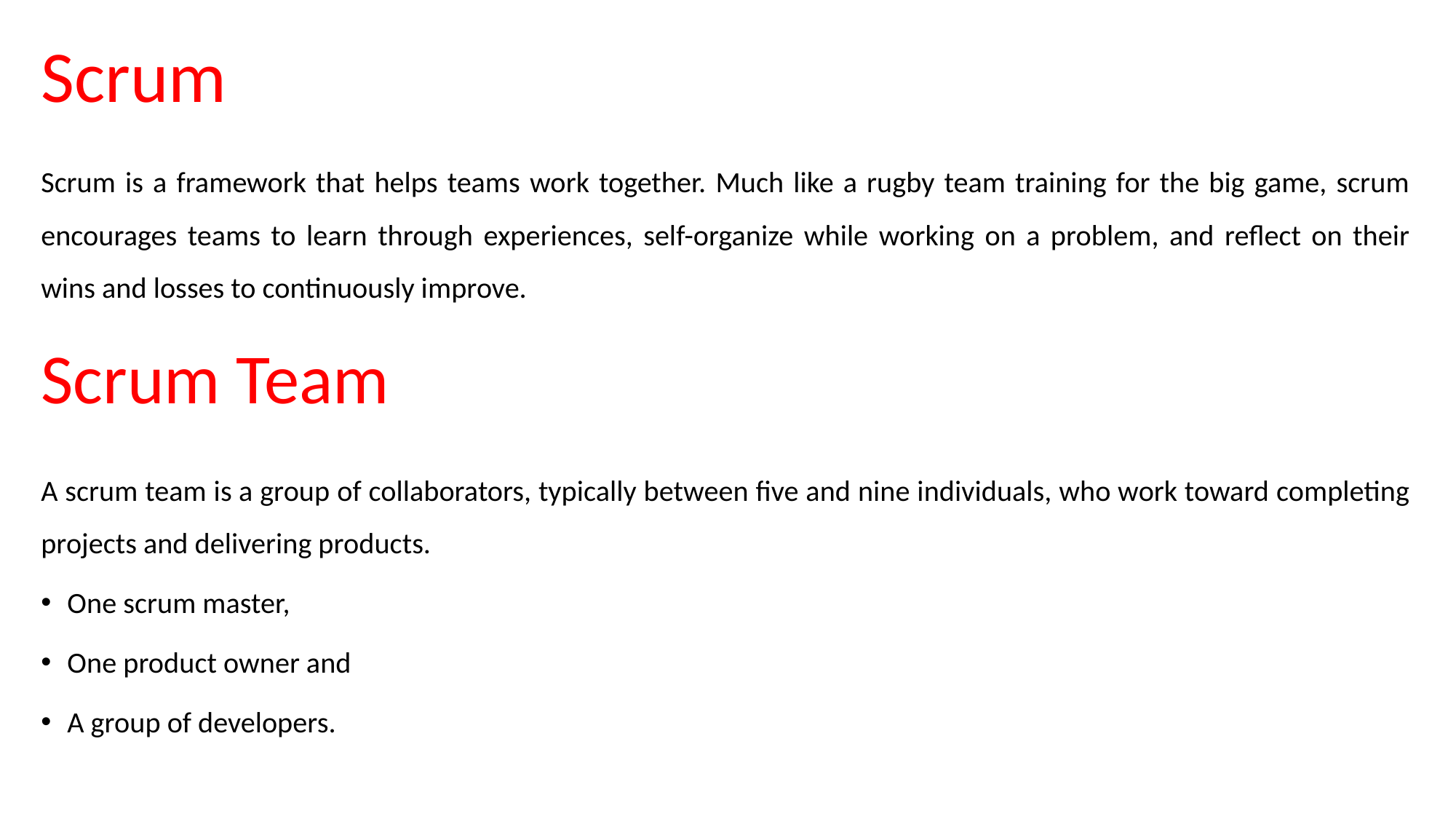

# Scrum
Scrum is a framework that helps teams work together. Much like a rugby team training for the big game, scrum encourages teams to learn through experiences, self-organize while working on a problem, and reflect on their wins and losses to continuously improve.

Scrum Team
A scrum team is a group of collaborators, typically between five and nine individuals, who work toward completing projects and delivering products.
One scrum master,
One product owner and
A group of developers.